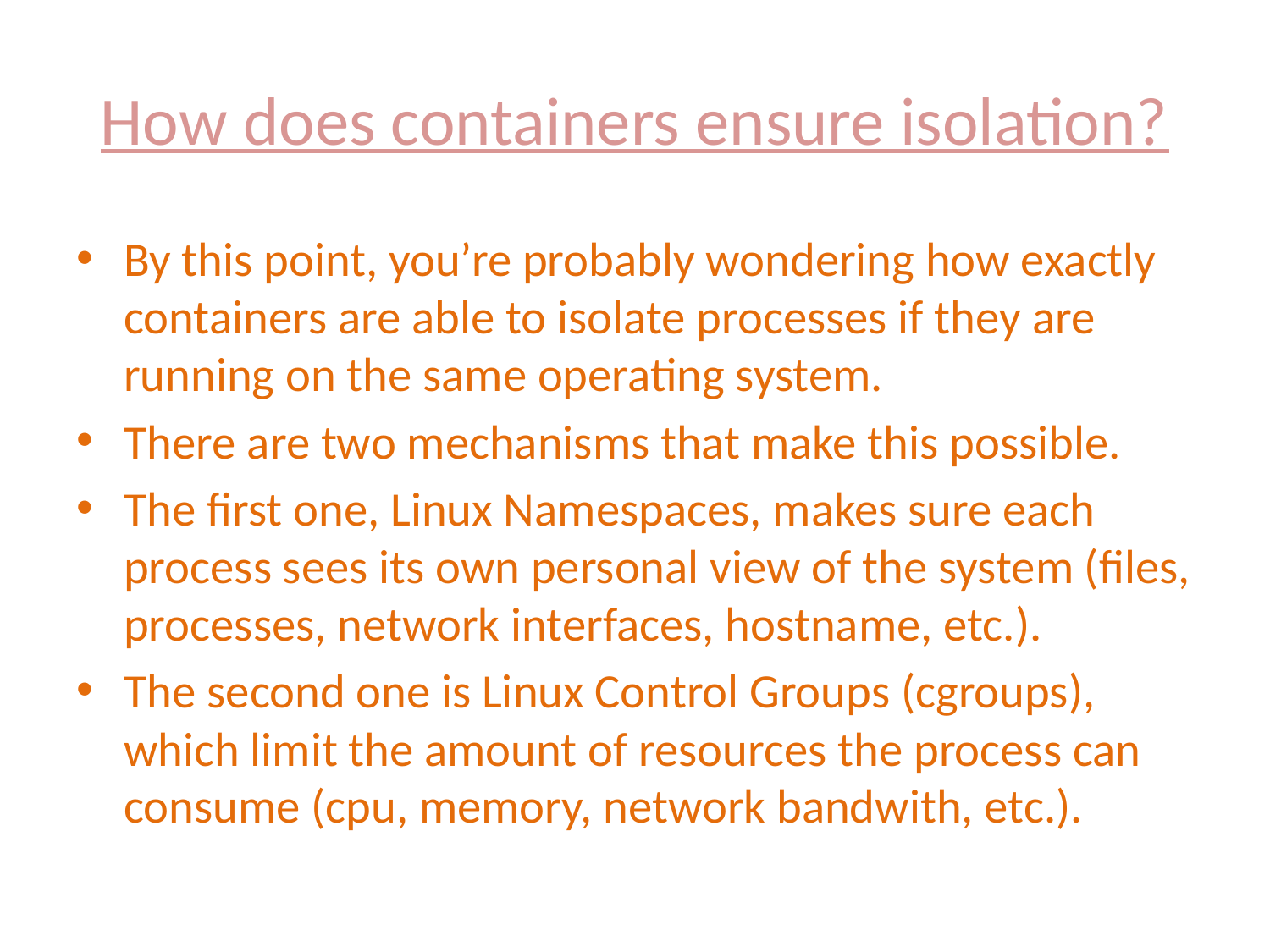

# How does containers ensure isolation?
By this point, you’re probably wondering how exactly containers are able to isolate processes if they are running on the same operating system.
There are two mechanisms that make this possible.
The first one, Linux Namespaces, makes sure each process sees its own personal view of the system (files, processes, network interfaces, hostname, etc.).
The second one is Linux Control Groups (cgroups), which limit the amount of resources the process can consume (cpu, memory, network bandwith, etc.).